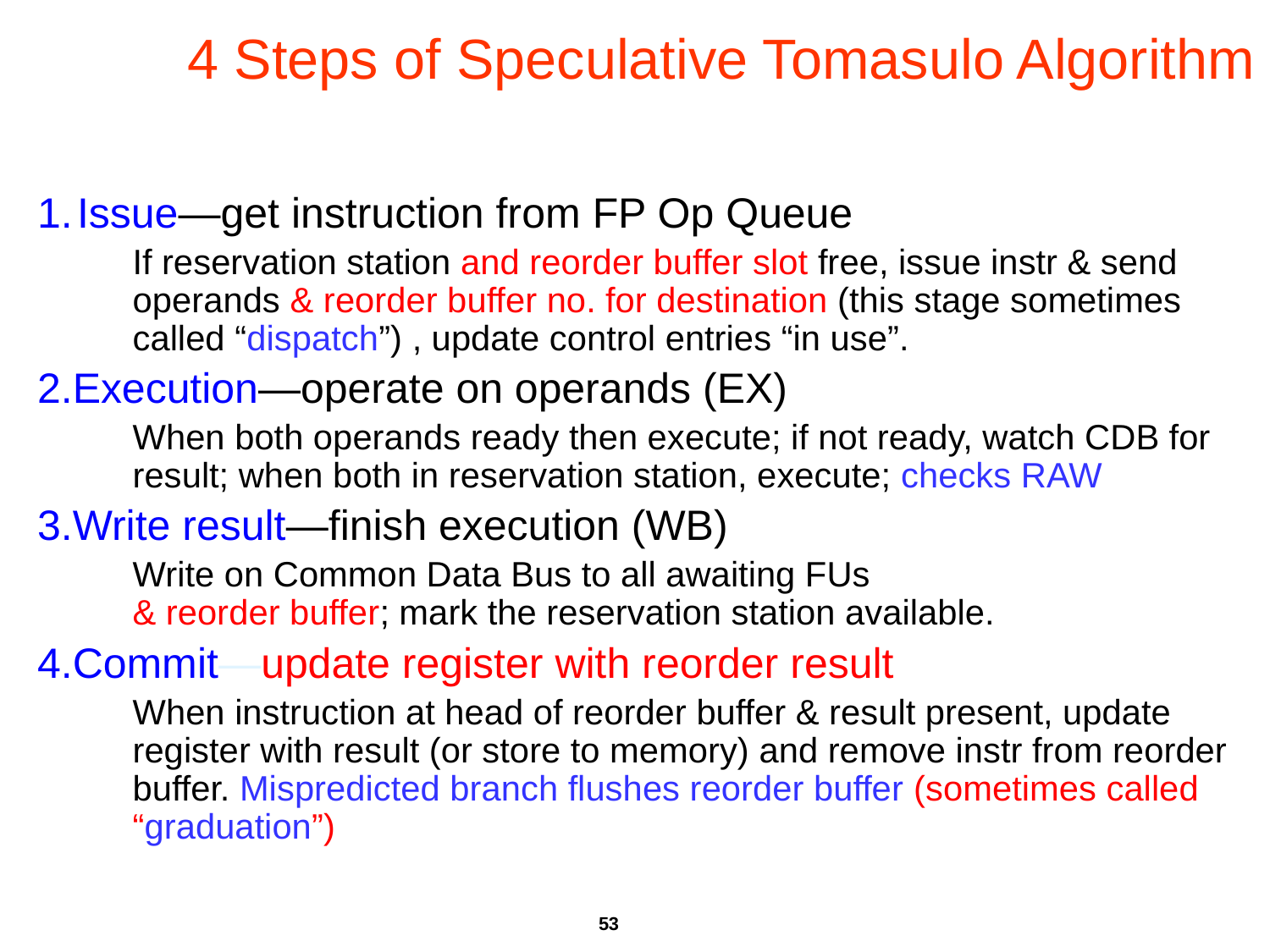

# 4 Steps of Speculative Tomasulo Algorithm

1.	Issue—get instruction from FP Op Queue
 	If reservation station and reorder buffer slot free, issue instr & send operands & reorder buffer no. for destination (this stage sometimes called “dispatch”) , update control entries “in use”.
2.Execution—operate on operands (EX)
 	When both operands ready then execute; if not ready, watch CDB for result; when both in reservation station, execute; checks RAW
3.Write result—finish execution (WB)
 	Write on Common Data Bus to all awaiting FUs
& reorder buffer; mark the reservation station available.
4.Commit—update register with reorder result
 	When instruction at head of reorder buffer & result present, update register with result (or store to memory) and remove instr from reorder buffer. Mispredicted branch flushes reorder buffer (sometimes called “graduation”)